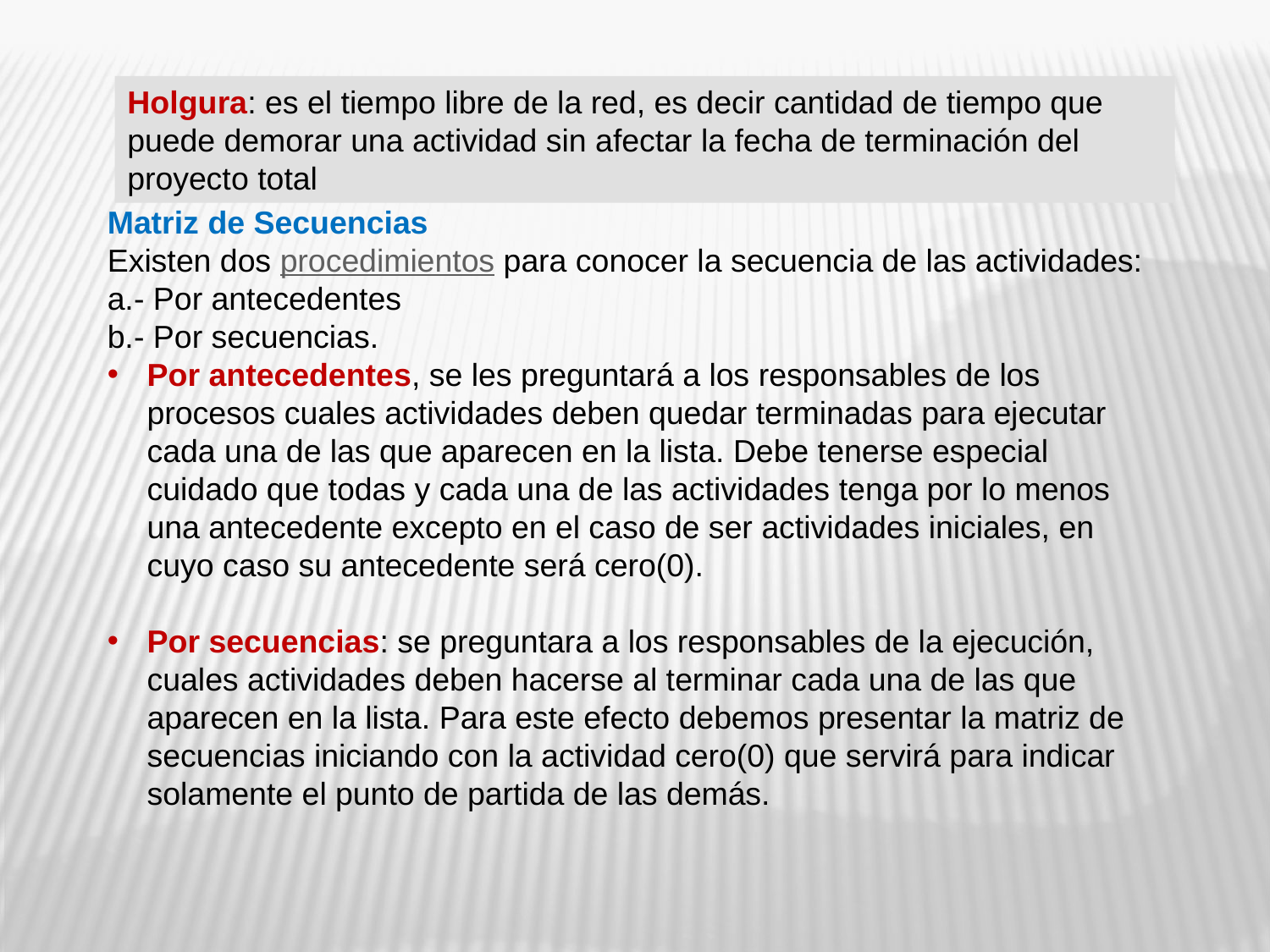

Holgura: es el tiempo libre de la red, es decir cantidad de tiempo que puede demorar una actividad sin afectar la fecha de terminación del proyecto total
Matriz de Secuencias
Existen dos procedimientos para conocer la secuencia de las actividades:
a.- Por antecedentes
b.- Por secuencias.
Por antecedentes, se les preguntará a los responsables de los procesos cuales actividades deben quedar terminadas para ejecutar cada una de las que aparecen en la lista. Debe tenerse especial cuidado que todas y cada una de las actividades tenga por lo menos una antecedente excepto en el caso de ser actividades iniciales, en cuyo caso su antecedente será cero(0).
Por secuencias: se preguntara a los responsables de la ejecución, cuales actividades deben hacerse al terminar cada una de las que aparecen en la lista. Para este efecto debemos presentar la matriz de secuencias iniciando con la actividad cero(0) que servirá para indicar solamente el punto de partida de las demás.